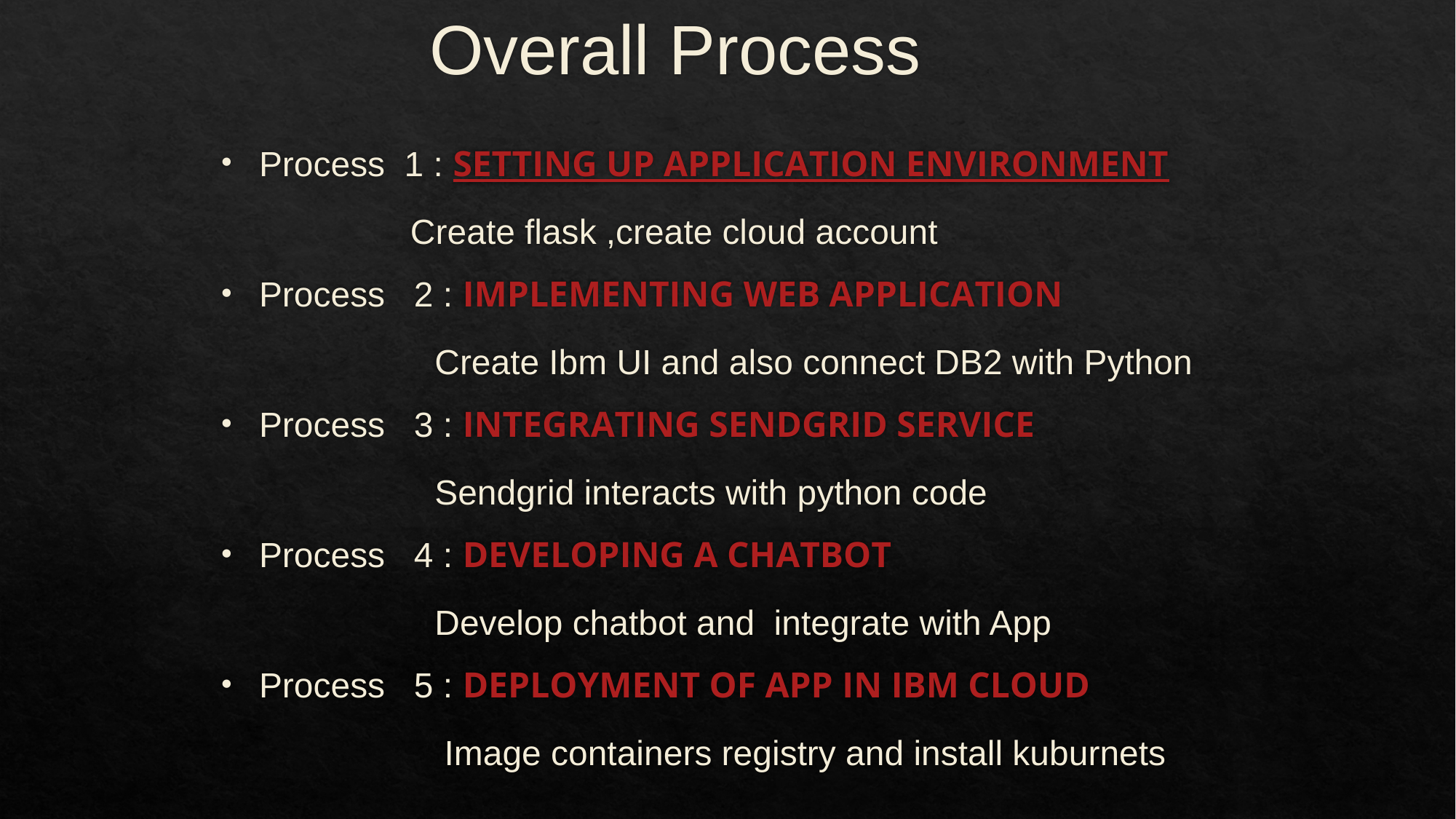

# Overall Process
Process  1 : SETTING UP APPLICATION ENVIRONMENT
                        Create flask ,create cloud account
Process   2 : IMPLEMENTING WEB APPLICATION
                      Create Ibm UI and also connect DB2 with Python
Process   3 : INTEGRATING SENDGRID SERVICE
                      Sendgrid interacts with python code
Process   4 : DEVELOPING A CHATBOT
                      Develop chatbot and  integrate with App
Process   5 : DEPLOYMENT OF APP IN IBM CLOUD
                       Image containers registry and install kuburnets